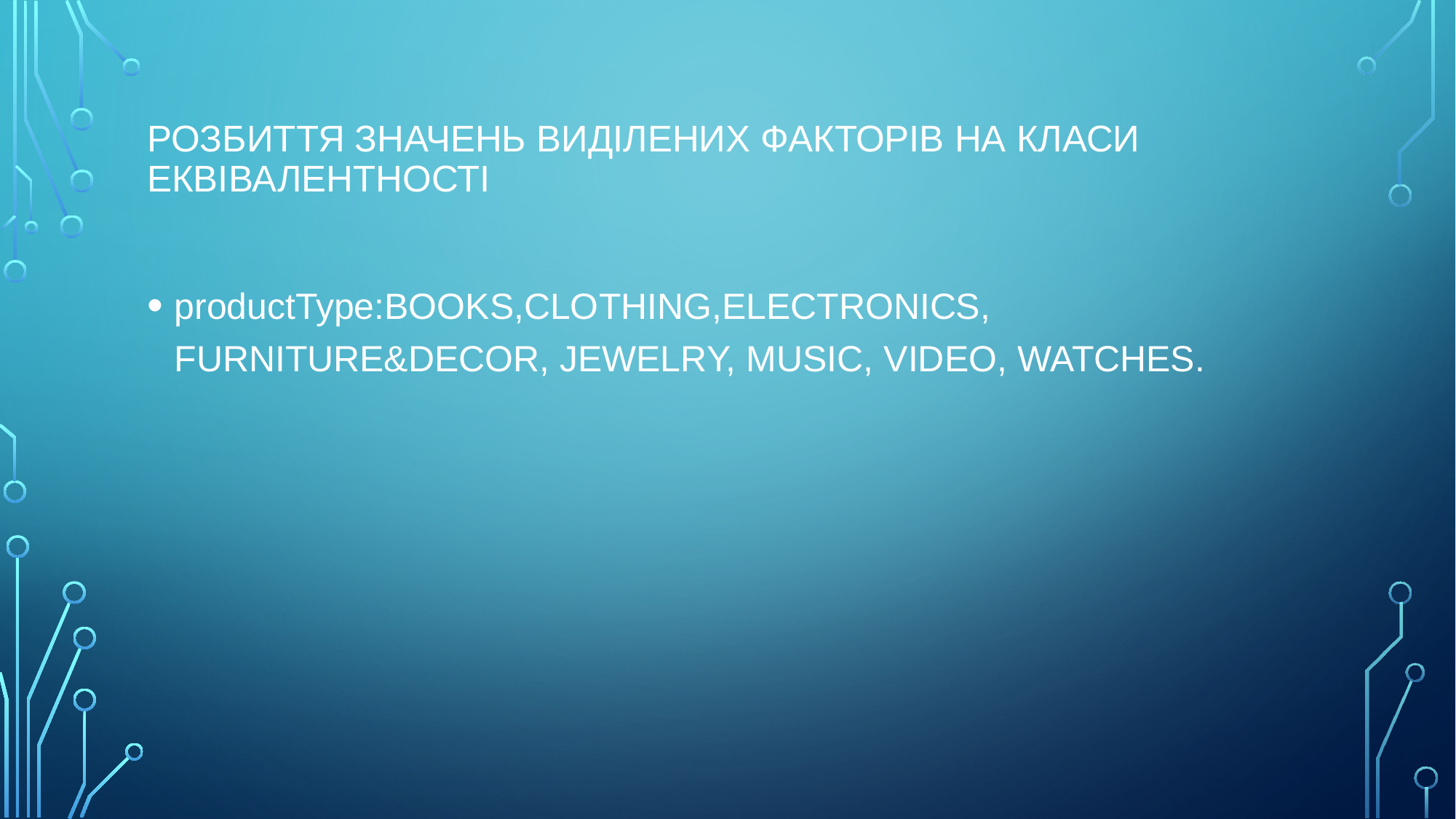

# розбиття значень виділених факторів на класи еквівалентності
productType:BOOKS,CLOTHING,ELECTRONICS, FURNITURE&DECOR, JEWELRY, MUSIC, VIDEO, WATCHES.